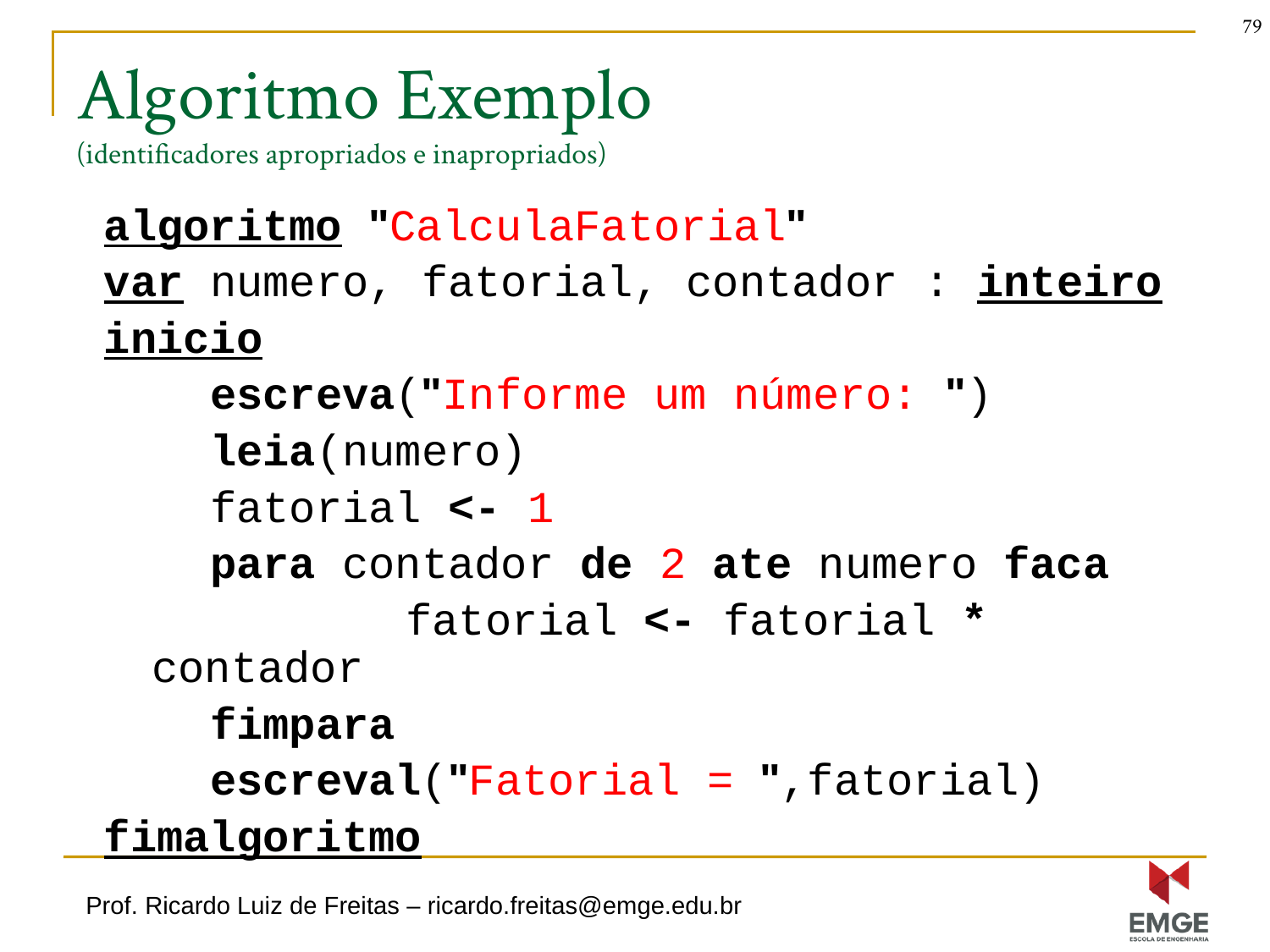

79
# Algoritmo Exemplo (identificadores apropriados e inapropriados)
algoritmo "CalculaFatorial"
var numero, fatorial, contador : inteiro
inicio
    escreva("Informe um número: ")
    leia(numero)
    fatorial <- 1
    para contador de 2 ate numero faca
			fatorial <- fatorial * contador
    fimpara
    escreval("Fatorial = ",fatorial)
fimalgoritmo